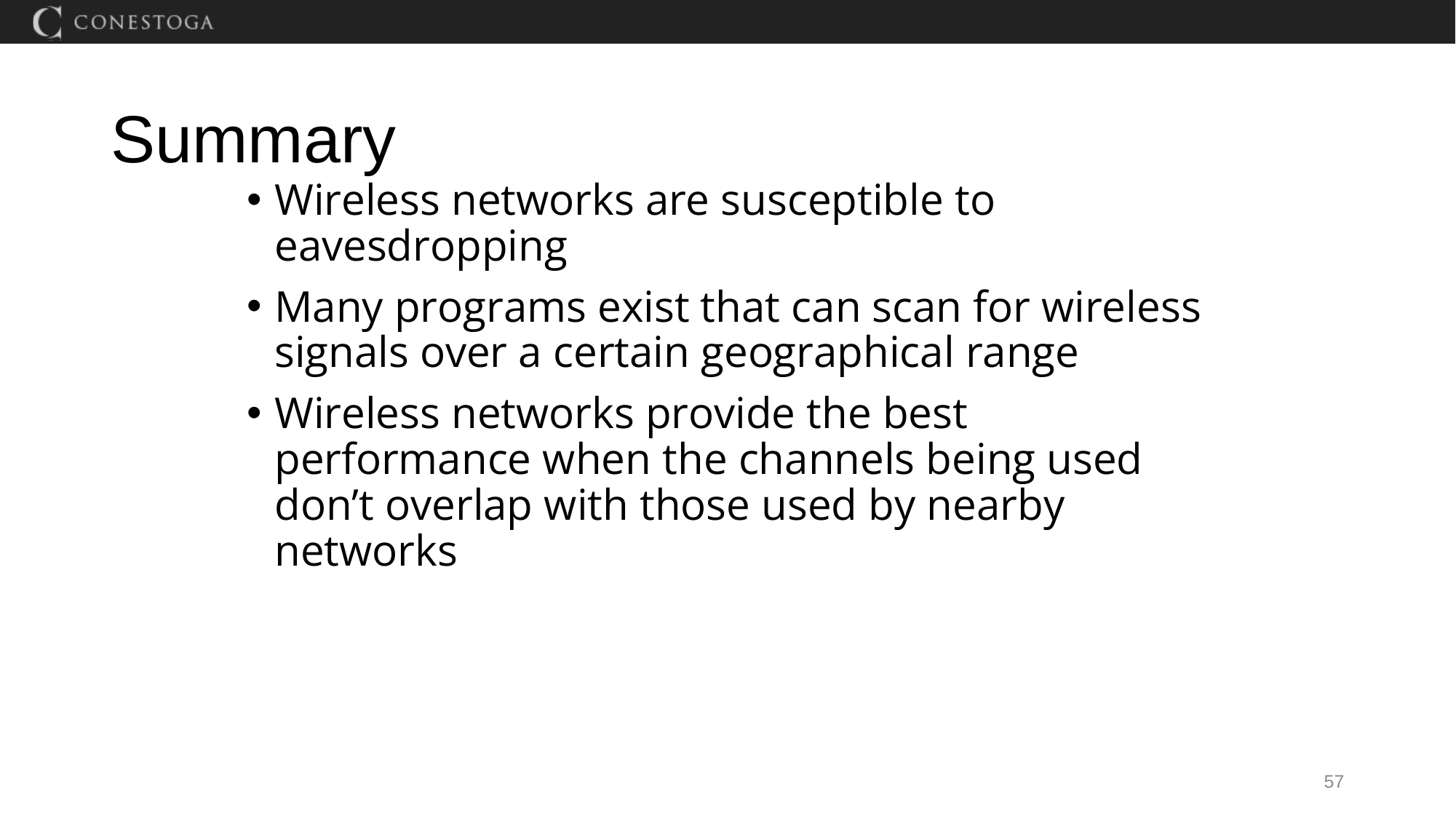

# Summary
Wireless networks are susceptible to eavesdropping
Many programs exist that can scan for wireless signals over a certain geographical range
Wireless networks provide the best performance when the channels being used don’t overlap with those used by nearby networks

57